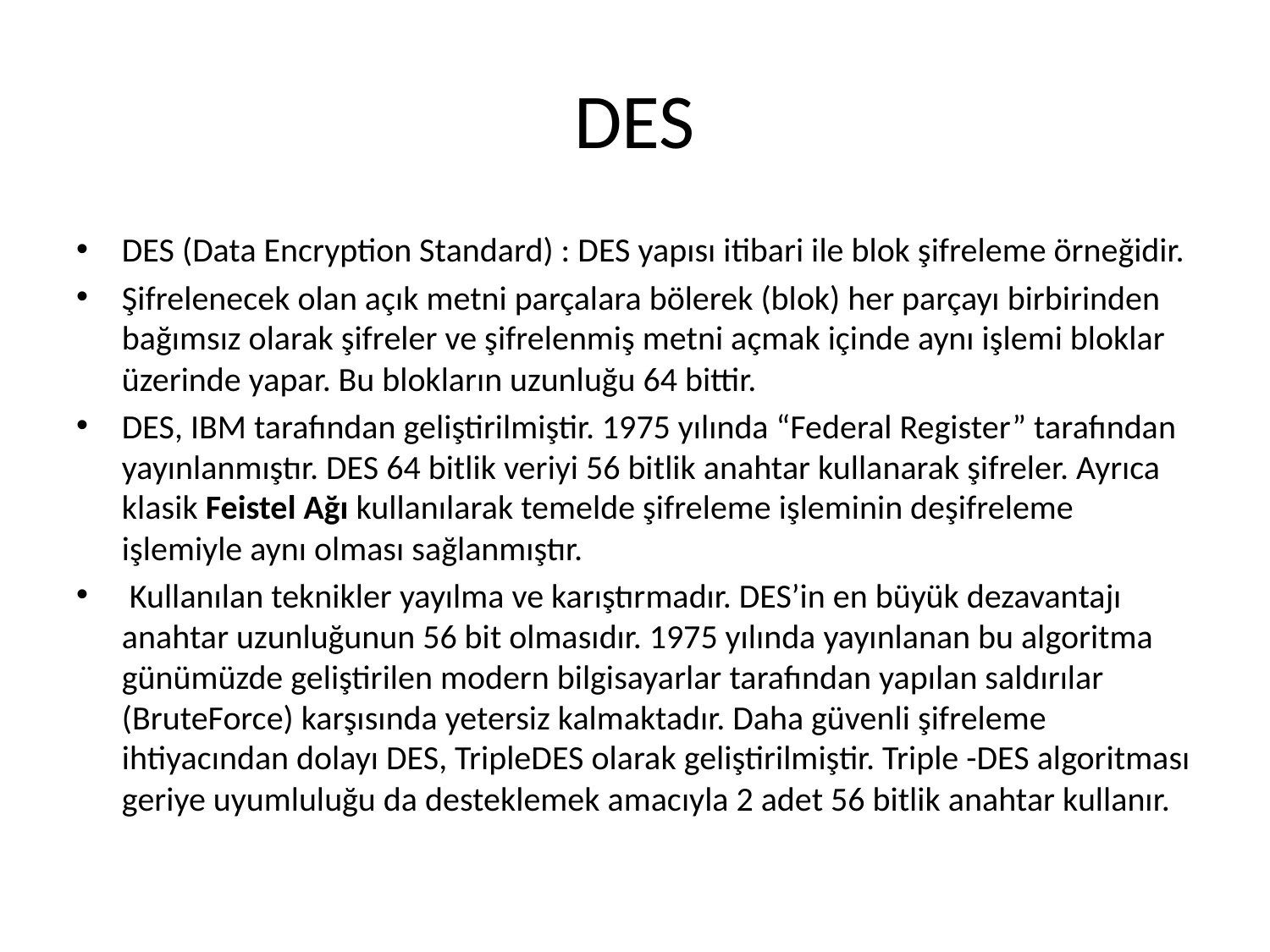

# DES
DES (Data Encryption Standard) : DES yapısı itibari ile blok şifreleme örneğidir.
Şifrelenecek olan açık metni parçalara bölerek (blok) her parçayı birbirinden bağımsız olarak şifreler ve şifrelenmiş metni açmak içinde aynı işlemi bloklar üzerinde yapar. Bu blokların uzunluğu 64 bittir.
DES, IBM tarafından geliştirilmiştir. 1975 yılında “Federal Register” tarafından yayınlanmıştır. DES 64 bitlik veriyi 56 bitlik anahtar kullanarak şifreler. Ayrıca klasik Feistel Ağı kullanılarak temelde şifreleme işleminin deşifreleme işlemiyle aynı olması sağlanmıştır.
 Kullanılan teknikler yayılma ve karıştırmadır. DES’in en büyük dezavantajı anahtar uzunluğunun 56 bit olmasıdır. 1975 yılında yayınlanan bu algoritma günümüzde geliştirilen modern bilgisayarlar tarafından yapılan saldırılar (BruteForce) karşısında yetersiz kalmaktadır. Daha güvenli şifreleme ihtiyacından dolayı DES, TripleDES olarak geliştirilmiştir. Triple -DES algoritması geriye uyumluluğu da desteklemek amacıyla 2 adet 56 bitlik anahtar kullanır.